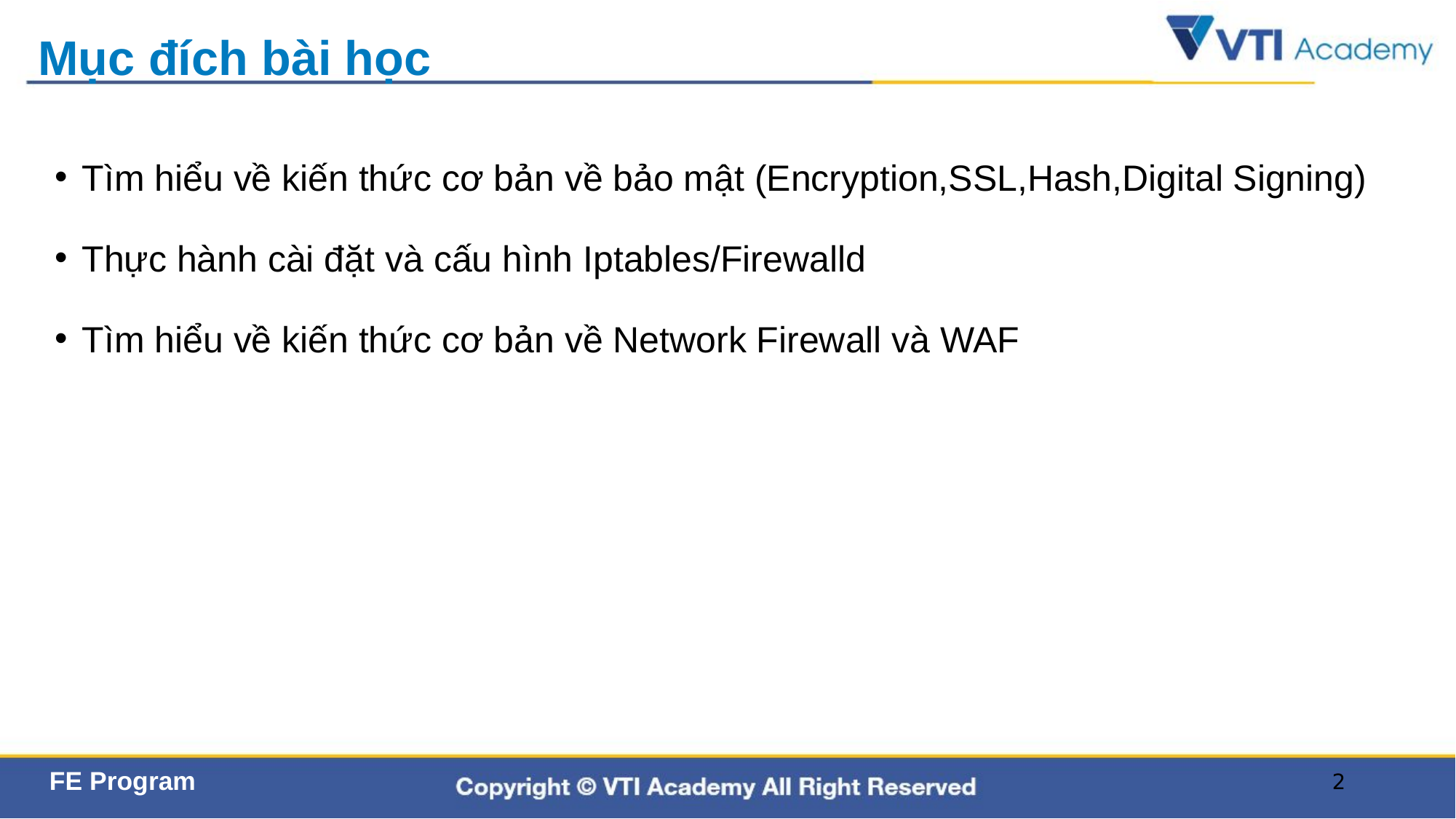

# Mục đích bài học
Tìm hiểu về kiến thức cơ bản về bảo mật (Encryption,SSL,Hash,Digital Signing)
Thực hành cài đặt và cấu hình Iptables/Firewalld
Tìm hiểu về kiến thức cơ bản về Network Firewall và WAF
2